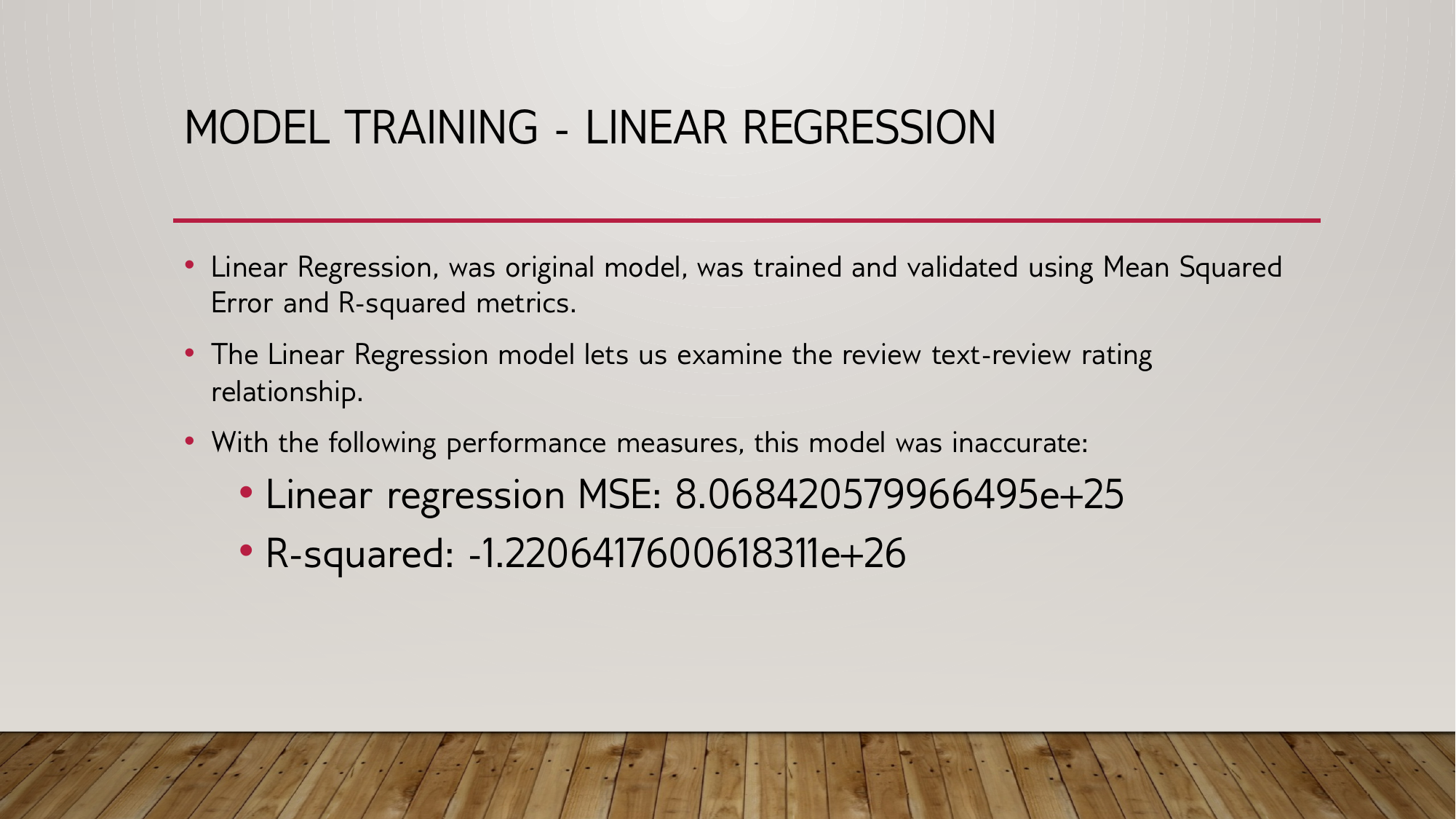

# Model Training - Linear Regression
Linear Regression, was original model, was trained and validated using Mean Squared Error and R-squared metrics.
The Linear Regression model lets us examine the review text-review rating relationship.
With the following performance measures, this model was inaccurate:
Linear regression MSE: 8.068420579966495e+25
R-squared: -1.2206417600618311e+26